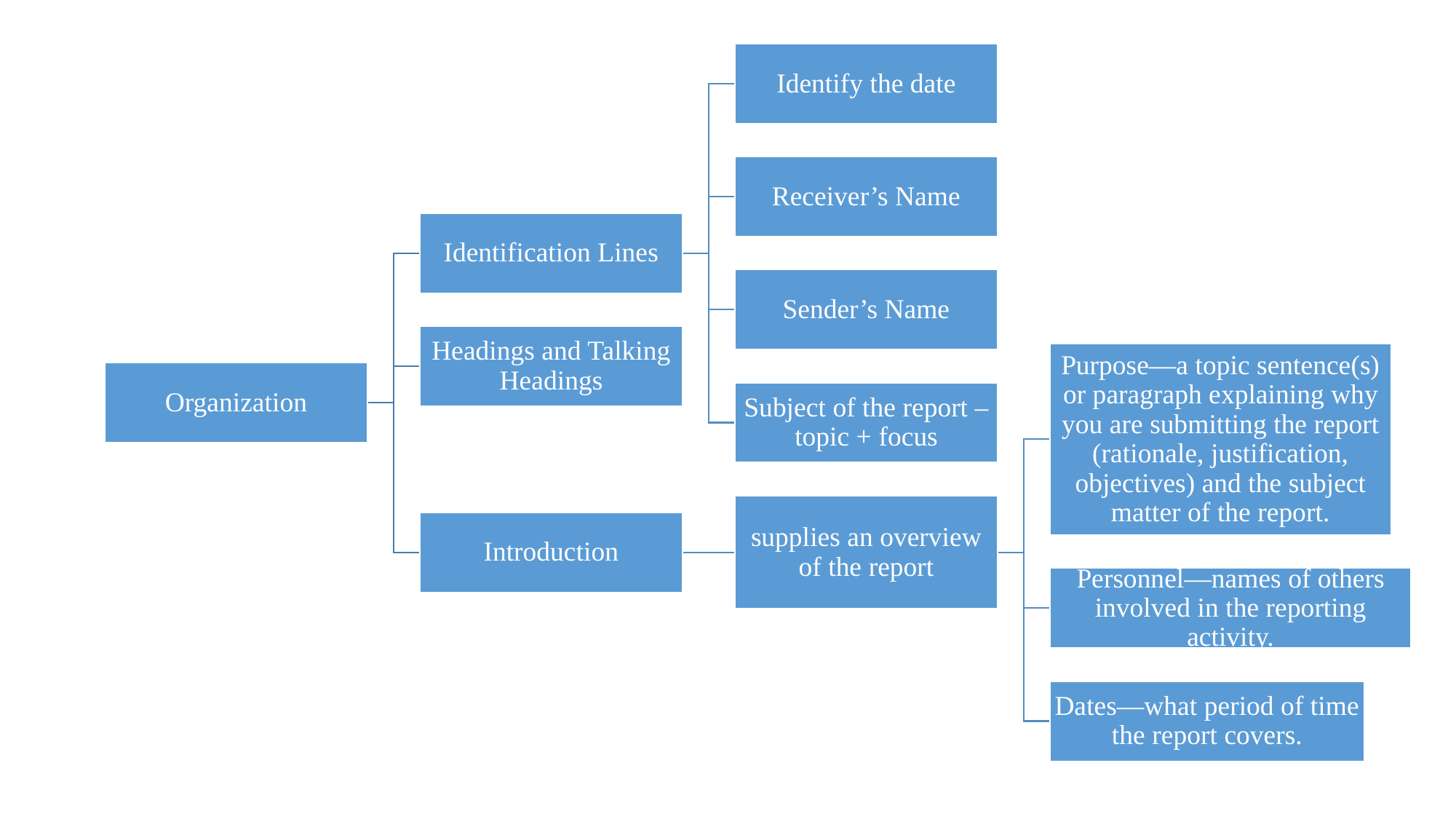

#
Organization
Identification Lines
Identify the date
Receiver’s Name
Sender’s Name
Subject of the report –topic + focus
Headings and Talking Headings
Introduction
supplies an overview of the report
Purpose—a topic sentence(s) or paragraph explaining why you are submitting the report (rationale, justification, objectives) and the subject matter of the report.
Personnel—names of others involved in the reporting activity.
Dates—what period of time the report covers.